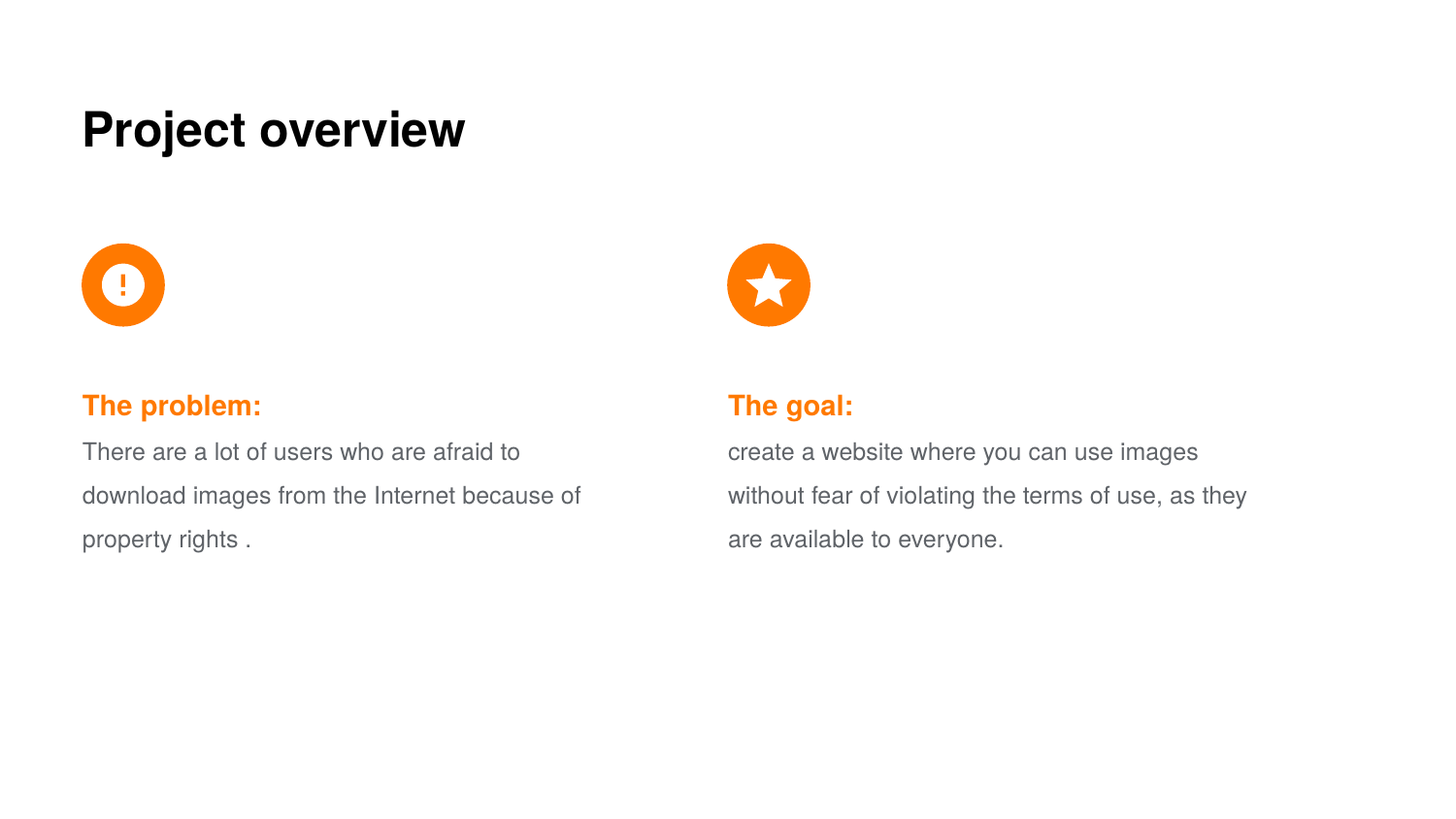

Project overview

The problem:
There are a lot of users who are afraid to download images from the Internet because of property rights .
The goal:
create a website where you can use images without fear of violating the terms of use, as they are available to everyone.